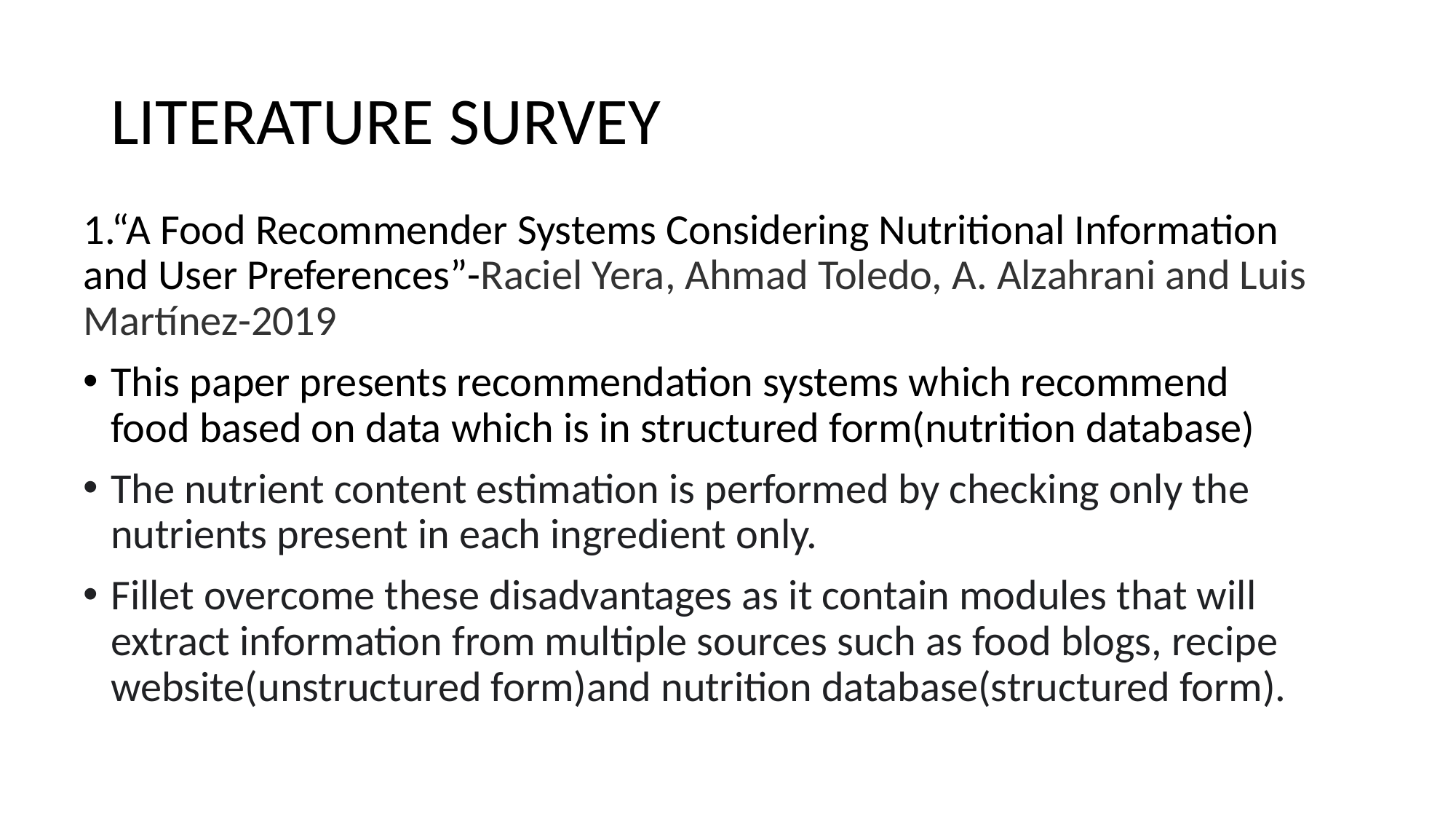

# LITERATURE SURVEY
1.“A Food Recommender Systems Considering Nutritional Information and User Preferences”-Raciel Yera, Ahmad Toledo, A. Alzahrani and Luis Martínez-2019
This paper presents recommendation systems which recommend food based on data which is in structured form(nutrition database)
The nutrient content estimation is performed by checking only the nutrients present in each ingredient only.
Fillet overcome these disadvantages as it contain modules that will extract information from multiple sources such as food blogs, recipe website(unstructured form)and nutrition database(structured form).